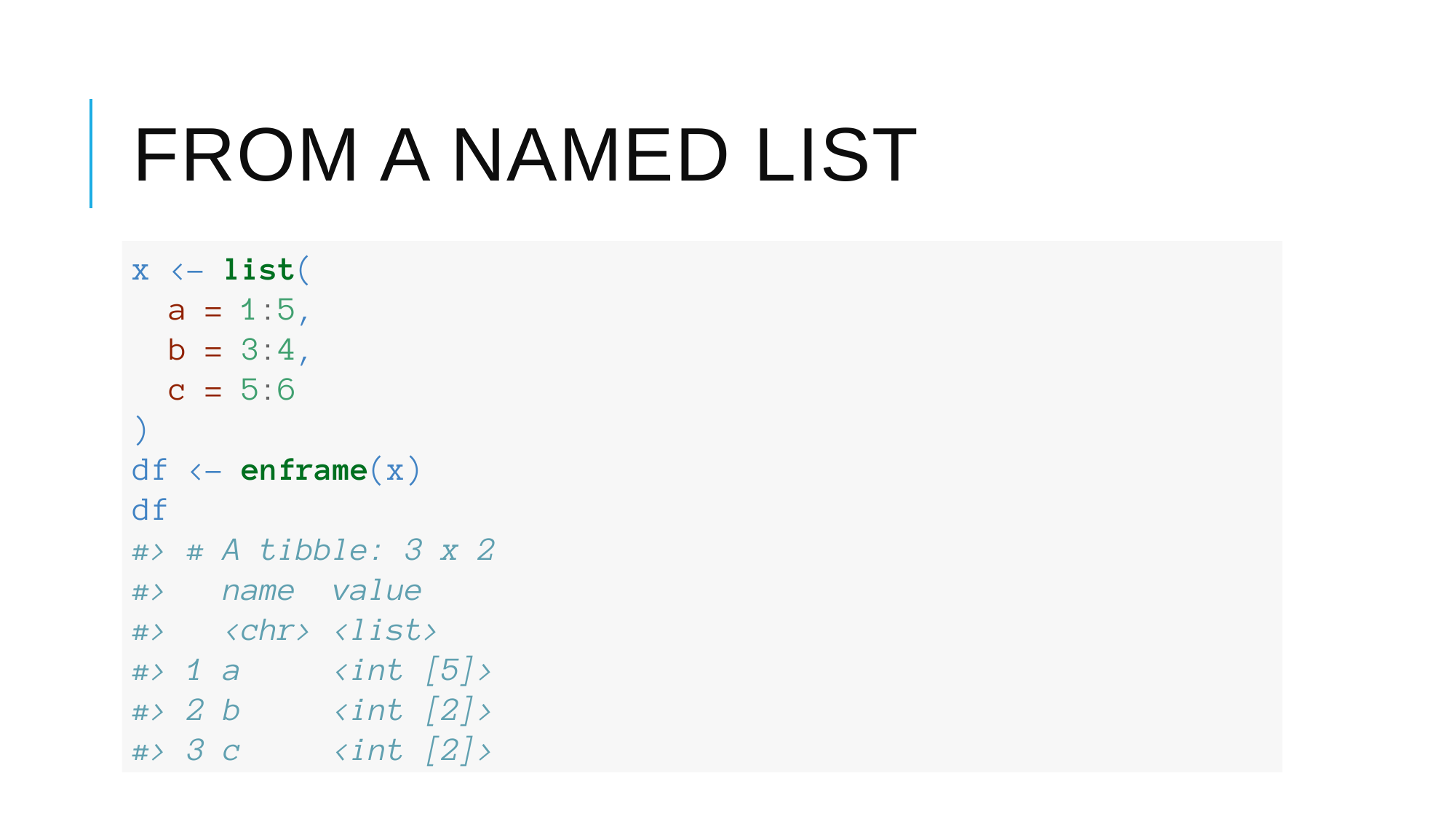

# From a named list
x <- list(
  a = 1:5,
  b = 3:4,
  c = 5:6
)
df <- enframe(x)
df
#> # A tibble: 3 x 2
#>   name  value
#>   <chr> <list>
#> 1 a     <int [5]>
#> 2 b     <int [2]>
#> 3 c     <int [2]>